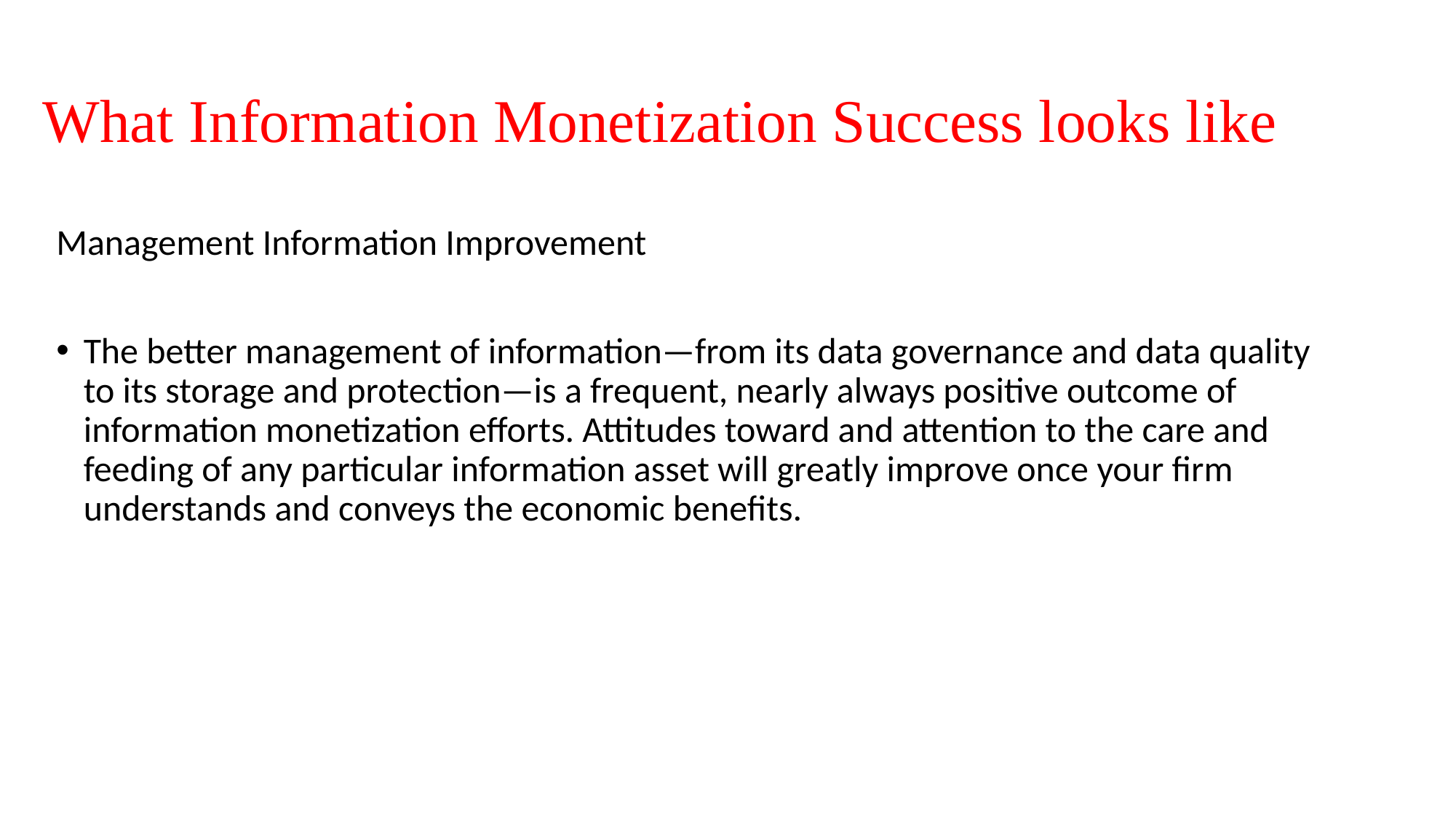

# What Information Monetization Success looks like
Management Information Improvement

The better management of information—from its data governance and data quality to its storage and protection—is a frequent, nearly always positive outcome of information monetization efforts. Attitudes toward and attention to the care and feeding of any particular information asset will greatly improve once your firm understands and conveys the economic benefits.